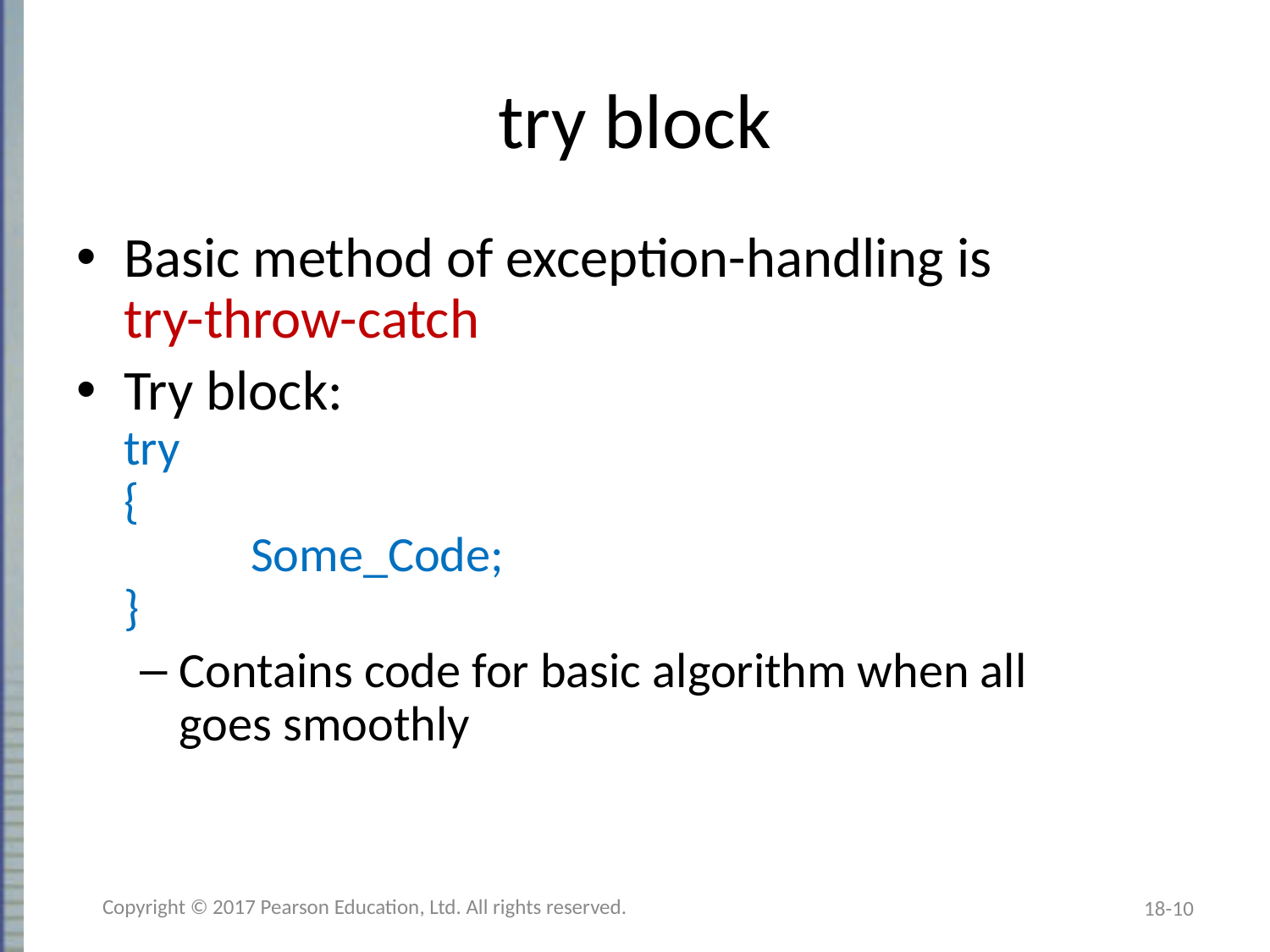

# try block
Basic method of exception-handling is
try-throw-catch
Try block:
try
{
	Some_Code;
}
Contains code for basic algorithm when all
goes smoothly
Copyright © 2017 Pearson Education, Ltd. All rights reserved.
18-10